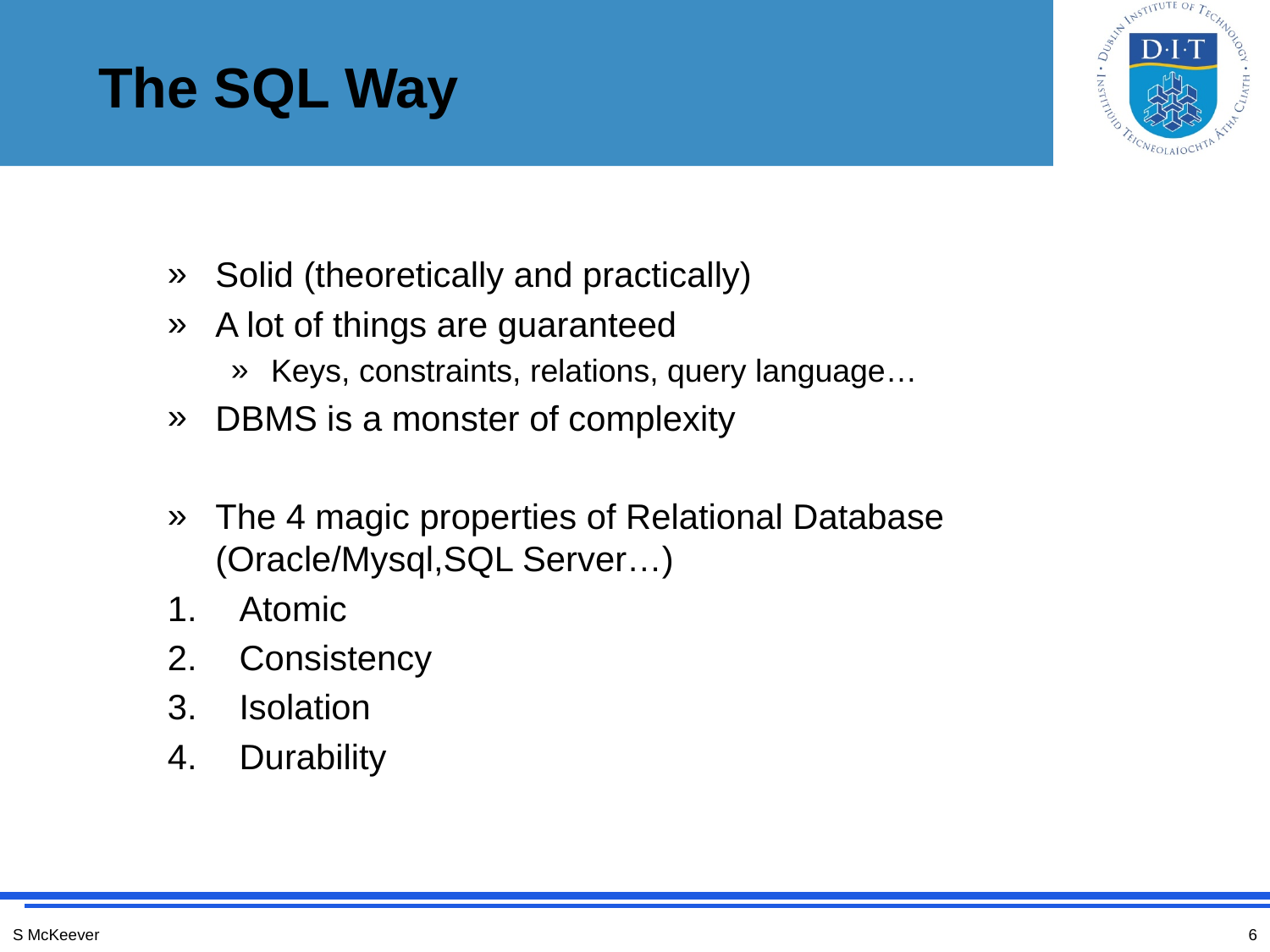

# The SQL Way
Solid (theoretically and practically)
A lot of things are guaranteed
Keys, constraints, relations, query language…
DBMS is a monster of complexity

The 4 magic properties of Relational Database (Oracle/Mysql,SQL Server…)
Atomic
Consistency
Isolation
Durability

S McKeever
6